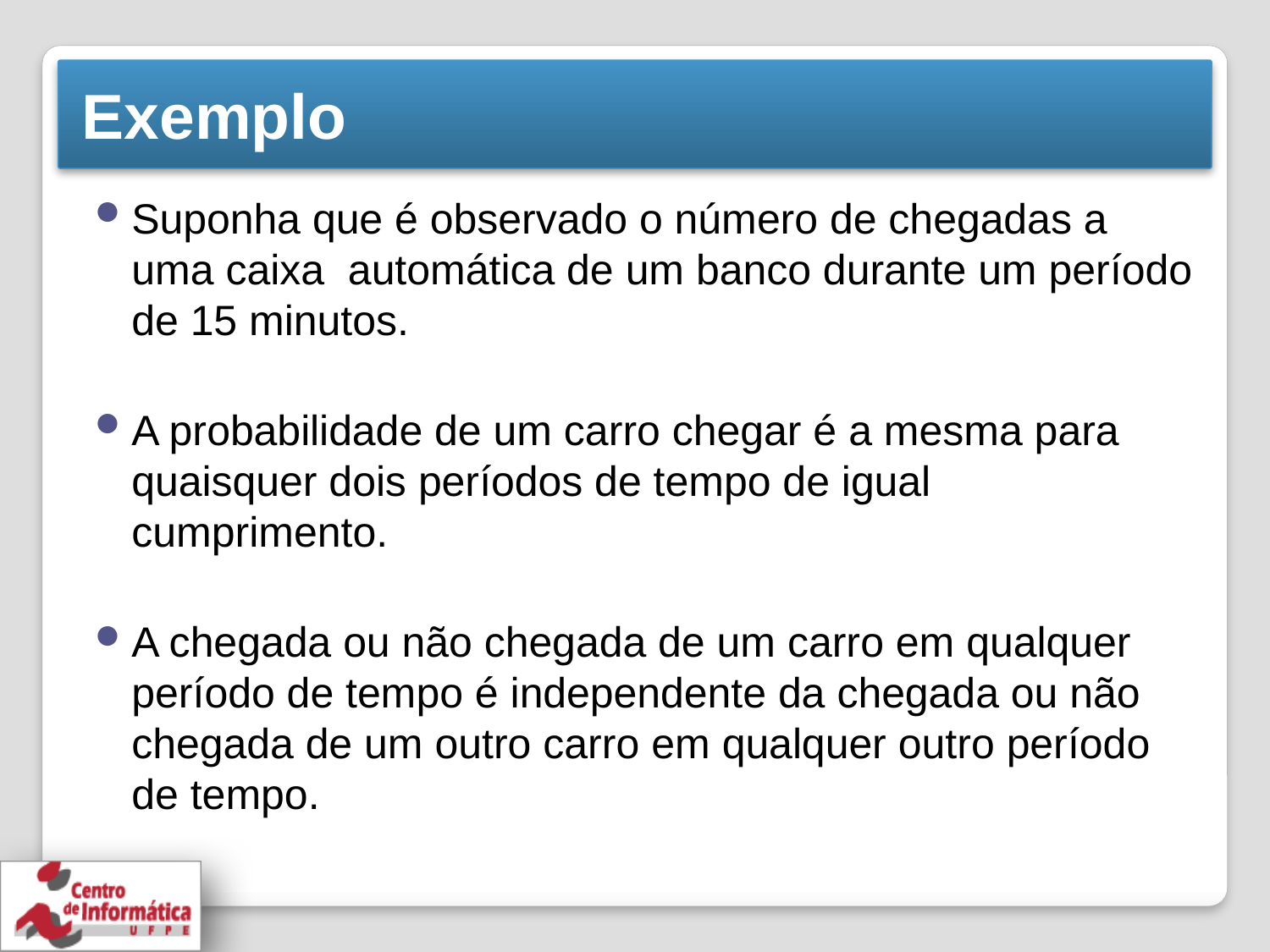

# Exemplo
Suponha que é observado o número de chegadas a uma caixa  automática de um banco durante um período de 15 minutos.

A probabilidade de um carro chegar é a mesma para quaisquer dois períodos de tempo de igual cumprimento.

A chegada ou não chegada de um carro em qualquer período de tempo é independente da chegada ou não chegada de um outro carro em qualquer outro período de tempo.